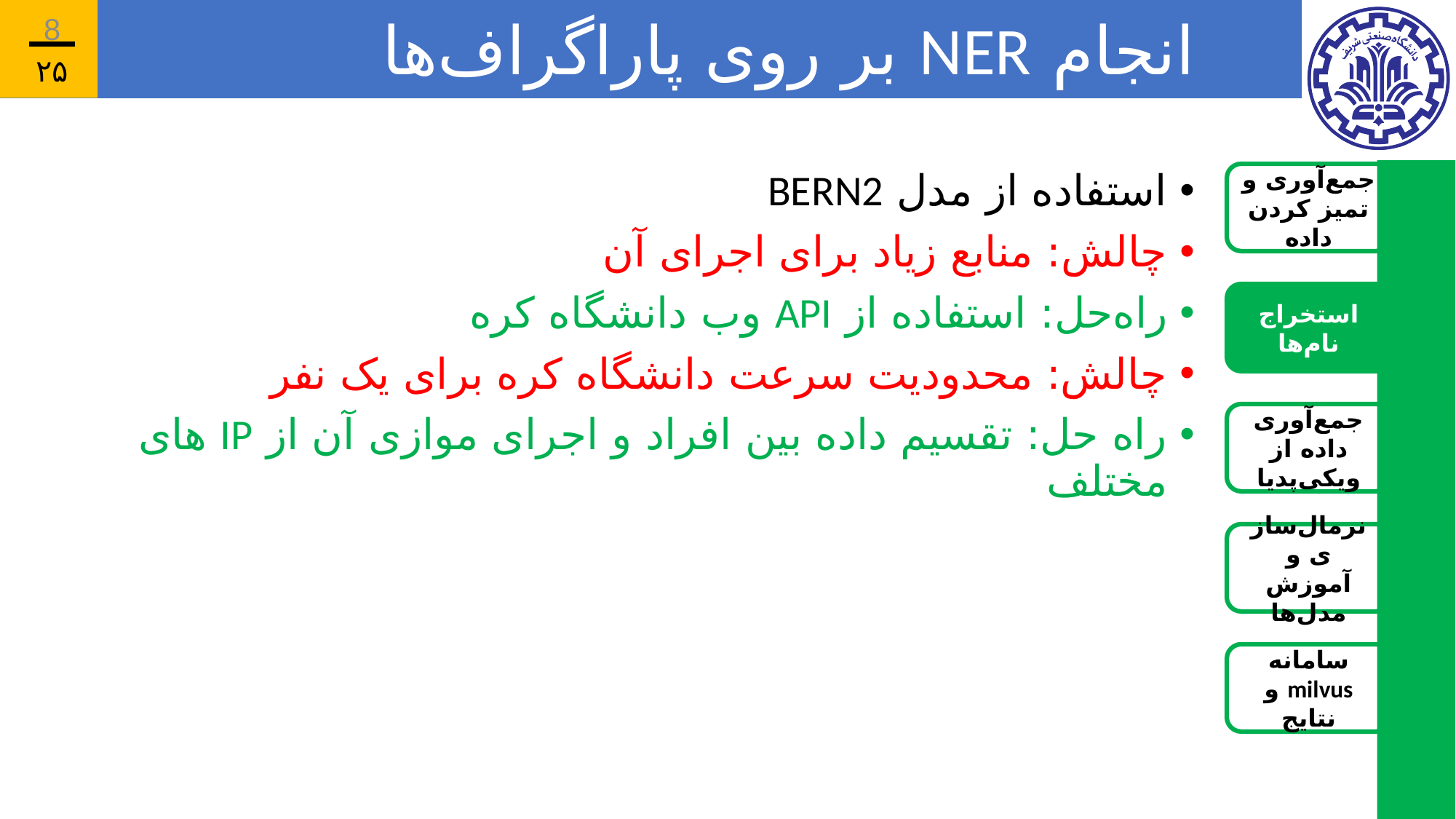

8
# انجام NER بر روی پاراگراف‌ها
استفاده از مدل BERN2
چالش: منابع زیاد برای اجرای آن
راه‌حل: استفاده از API وب دانشگاه کره
چالش: محدودیت سرعت دانشگاه کره برای یک نفر
راه حل: تقسیم داده بین افراد و اجرای موازی آن از IP های مختلف